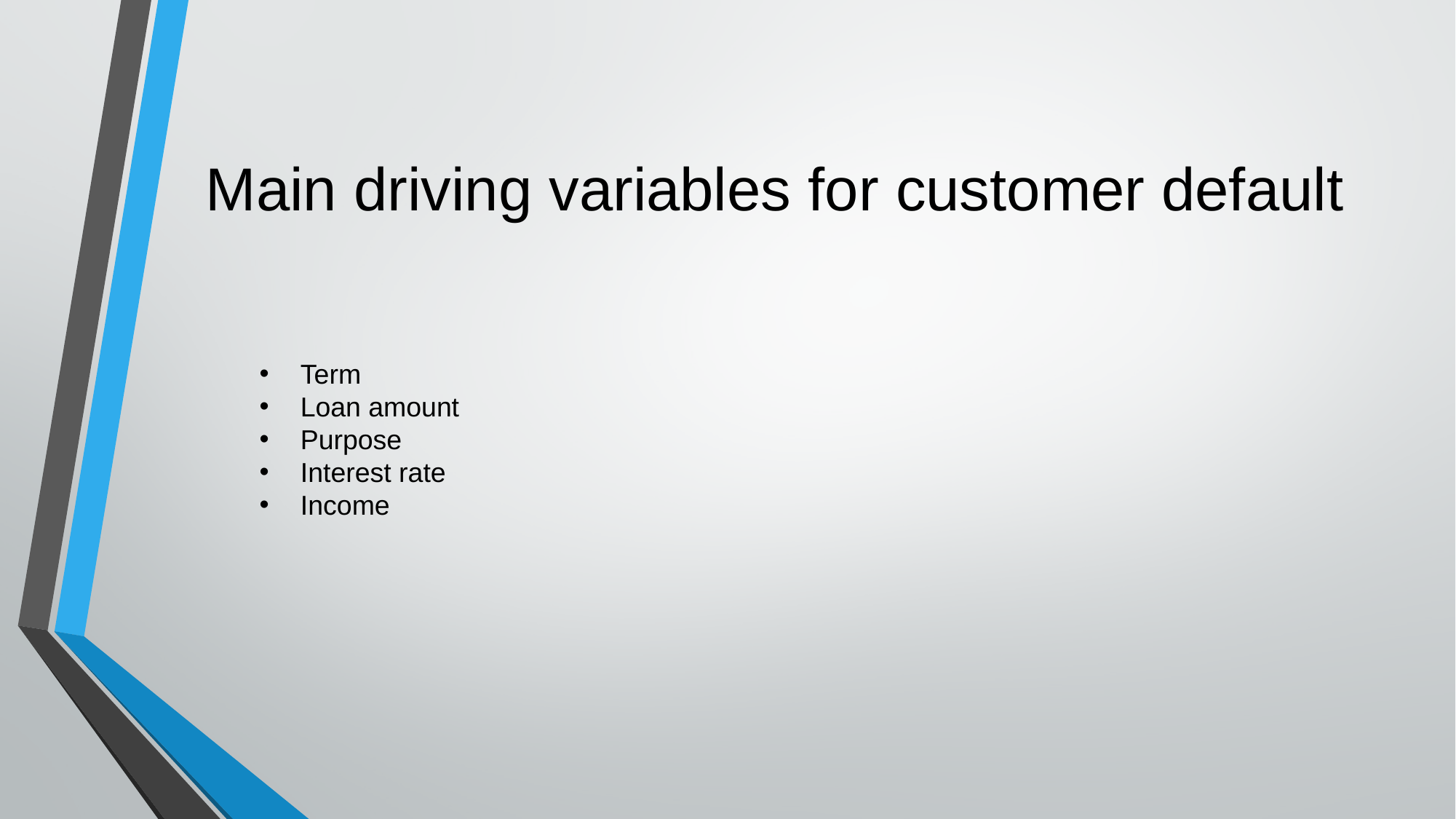

# Main driving variables for customer default
Term
Loan amount
Purpose
Interest rate
Income